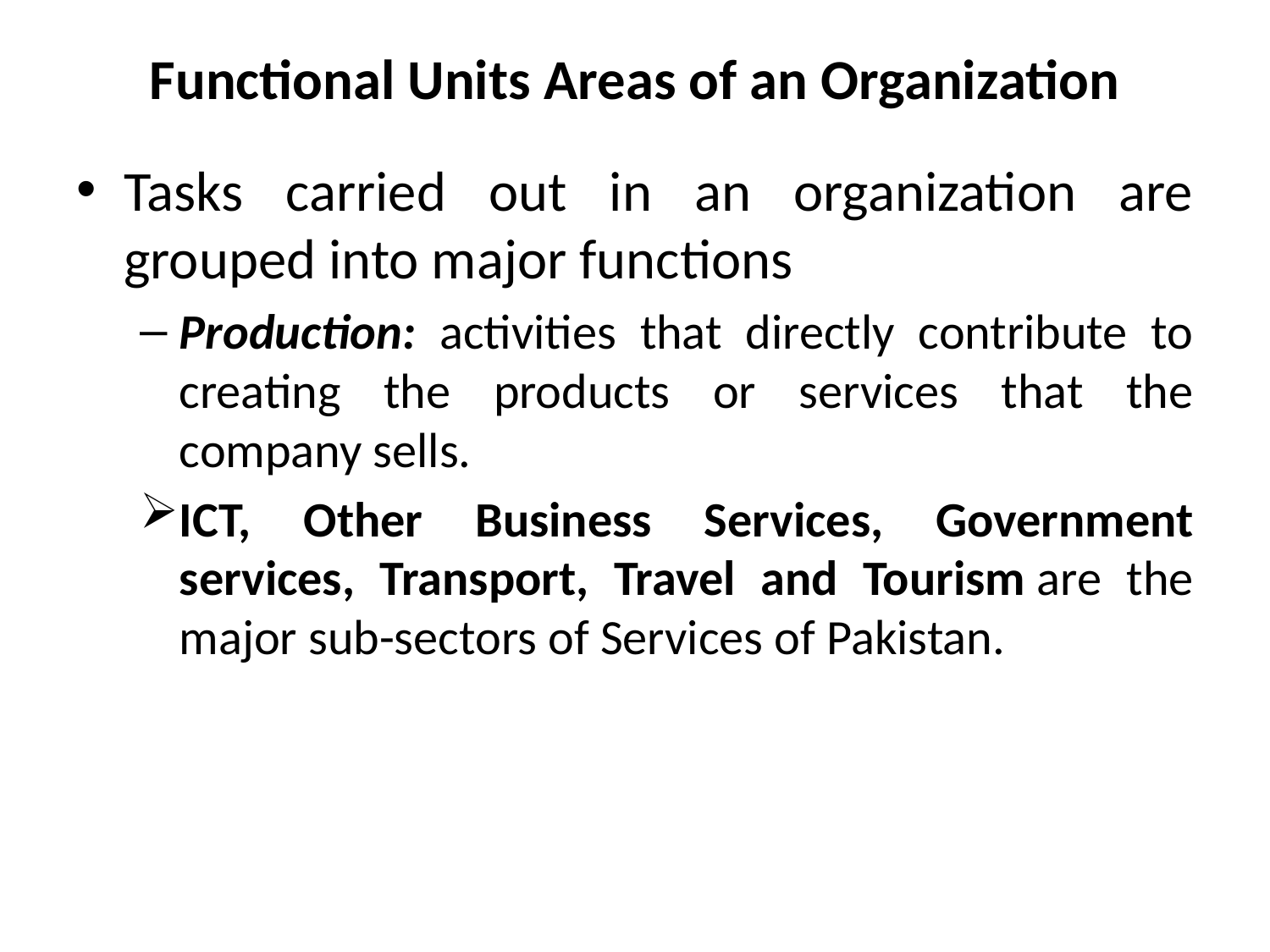

# Functional Units Areas of an Organization
Tasks carried out in an organization are grouped into major functions
Production: activities that directly contribute to creating the products or services that the company sells.
ICT, Other Business Services, Government services, Transport, Travel and Tourism are the major sub-sectors of Services of Pakistan.